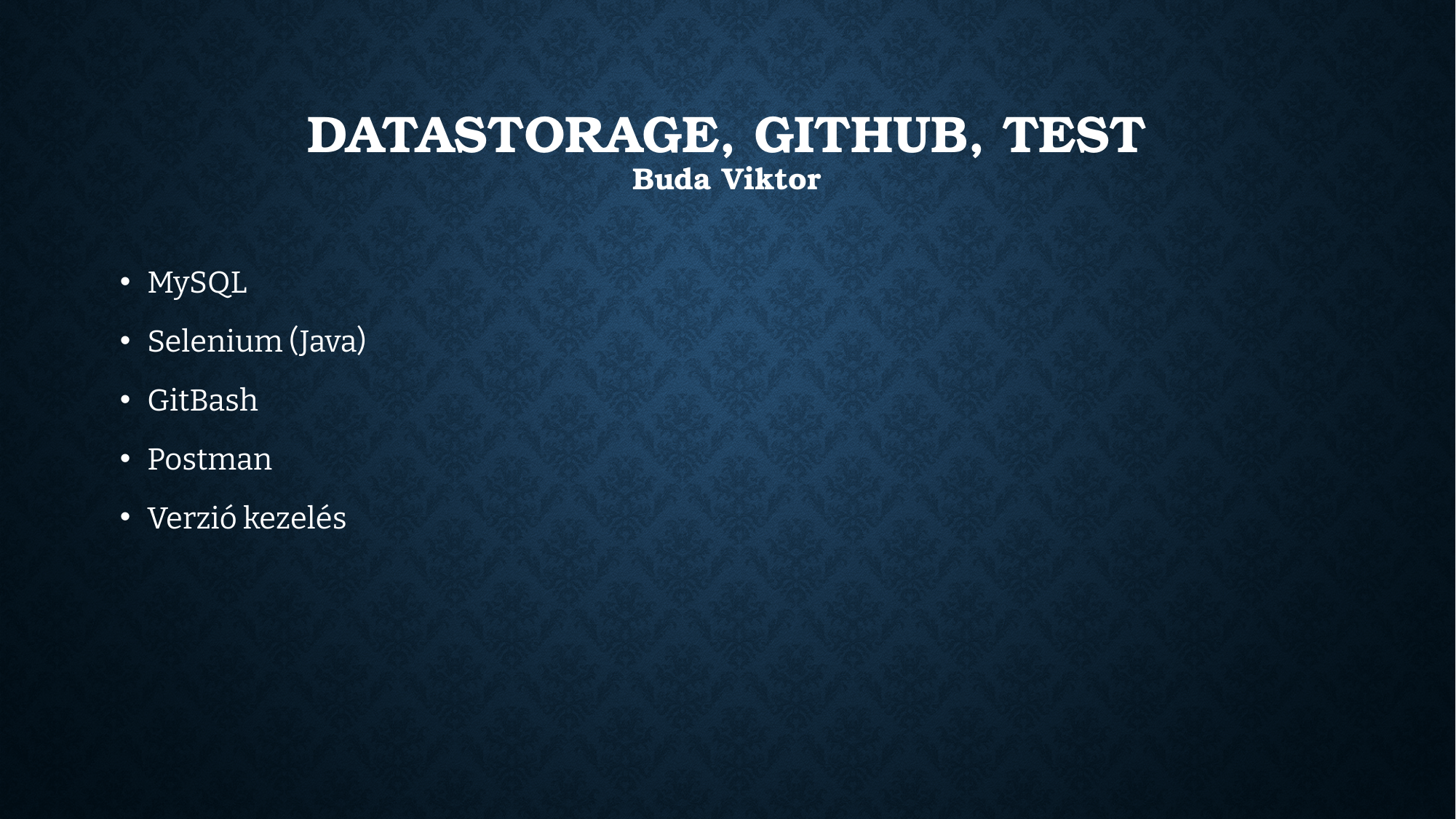

# Datastorage, github, test buda viktor
MySQL
Selenium (Java)
GitBash
Postman
Verzió kezelés